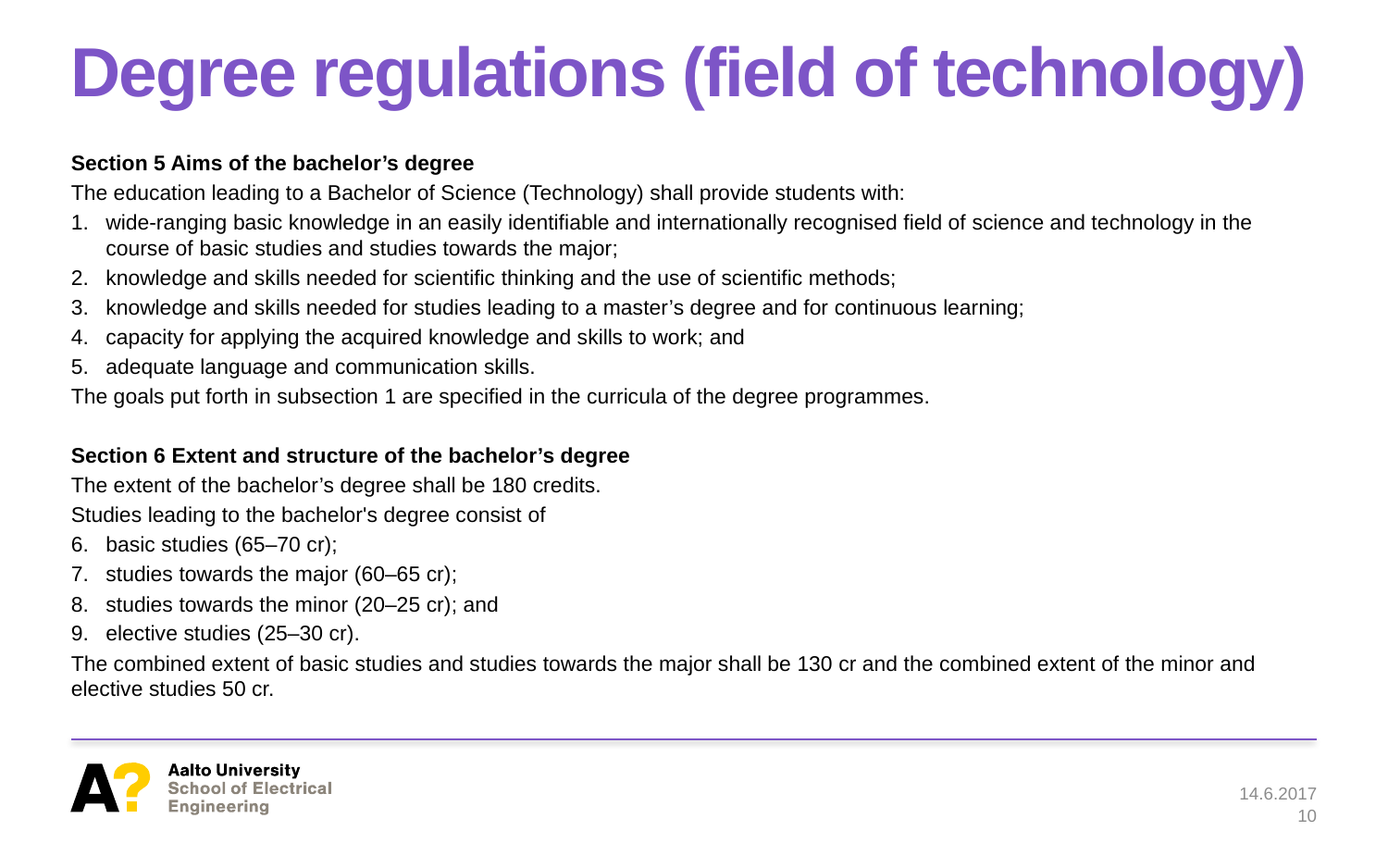

# Degree regulations (field of technology)
Section 5 Aims of the bachelor’s degree
The education leading to a Bachelor of Science (Technology) shall provide students with:
wide-ranging basic knowledge in an easily identifiable and internationally recognised field of science and technology in the course of basic studies and studies towards the major;
knowledge and skills needed for scientific thinking and the use of scientific methods;
knowledge and skills needed for studies leading to a master’s degree and for continuous learning;
capacity for applying the acquired knowledge and skills to work; and
adequate language and communication skills.
The goals put forth in subsection 1 are specified in the curricula of the degree programmes.

Section 6 Extent and structure of the bachelor’s degree
The extent of the bachelor’s degree shall be 180 credits.
Studies leading to the bachelor's degree consist of
basic studies (65–70 cr);
studies towards the major (60–65 cr);
studies towards the minor (20–25 cr); and
elective studies (25–30 cr).
The combined extent of basic studies and studies towards the major shall be 130 cr and the combined extent of the minor and elective studies 50 cr.

14.6.2017
10